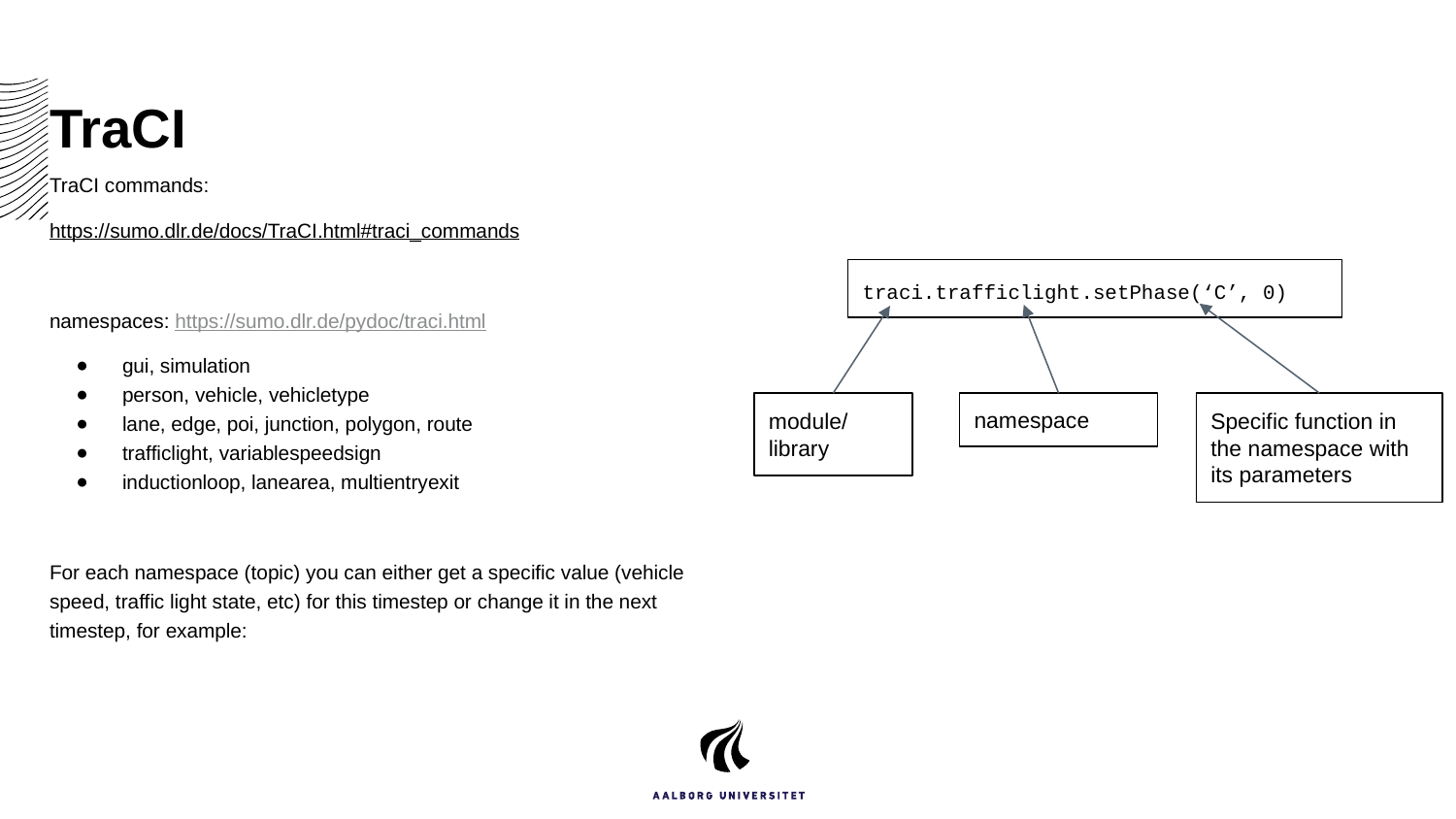

# TraCI
TraCI commands:
https://sumo.dlr.de/docs/TraCI.html#traci_commands

namespaces: https://sumo.dlr.de/pydoc/traci.html
gui, simulation
person, vehicle, vehicletype
lane, edge, poi, junction, polygon, route
trafficlight, variablespeedsign
inductionloop, lanearea, multientryexit

For each namespace (topic) you can either get a specific value (vehicle speed, traffic light state, etc) for this timestep or change it in the next timestep, for example:

traci.trafficlight.setPhase(‘C’, 0)
module/ library
namespace
Specific function in the namespace with its parameters